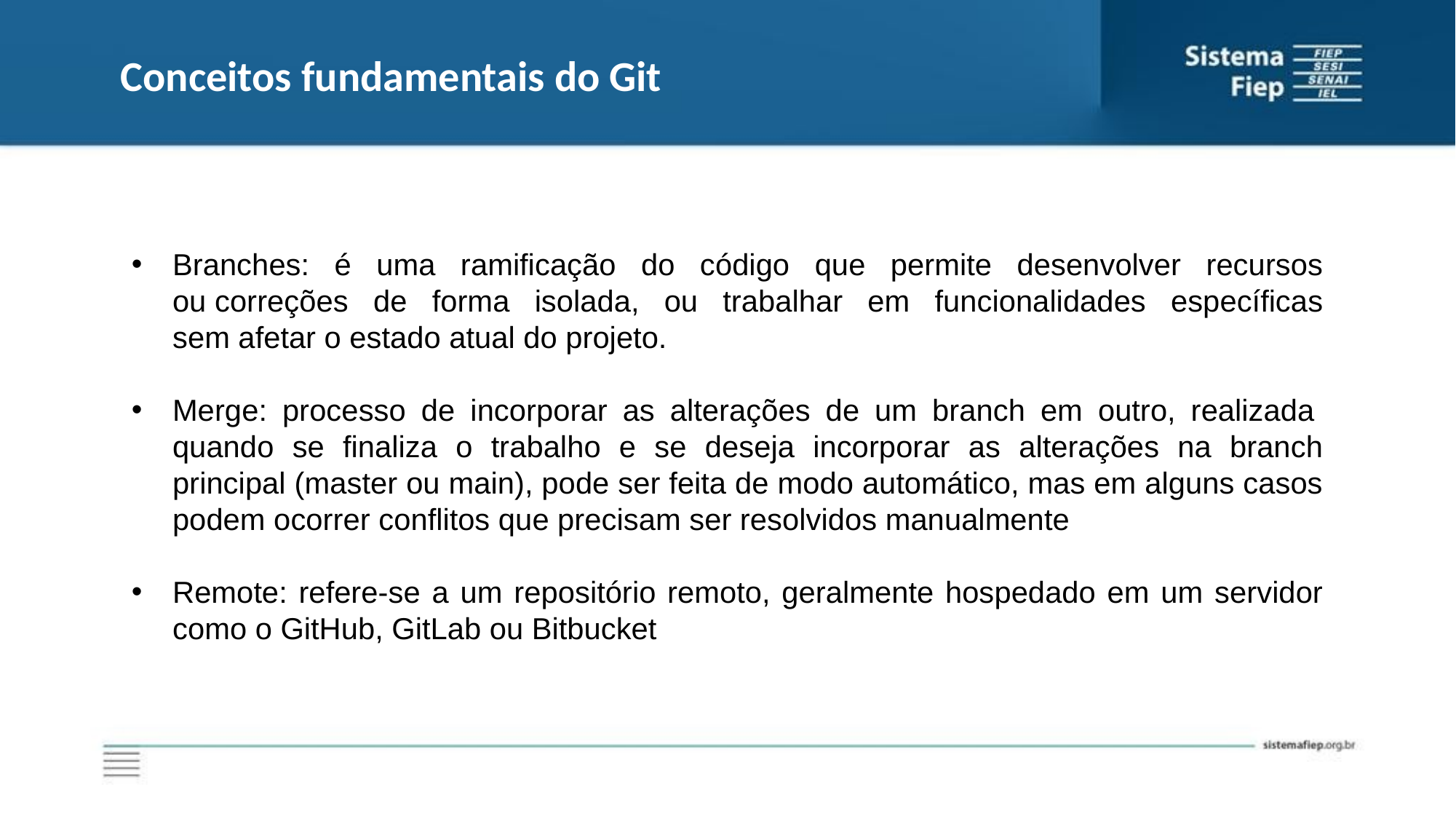

# Conceitos fundamentais do Git
Branches: é uma ramificação do código que permite desenvolver recursos ou correções de forma isolada, ou trabalhar em funcionalidades específicas sem afetar o estado atual do projeto.

Merge: processo de incorporar as alterações de um branch em outro, realizada  quando se finaliza o trabalho e se deseja incorporar as alterações na branch principal (master ou main), pode ser feita de modo automático, mas em alguns casos podem ocorrer conflitos que precisam ser resolvidos manualmente

Remote: refere-se a um repositório remoto, geralmente hospedado em um servidor como o GitHub, GitLab ou Bitbucket